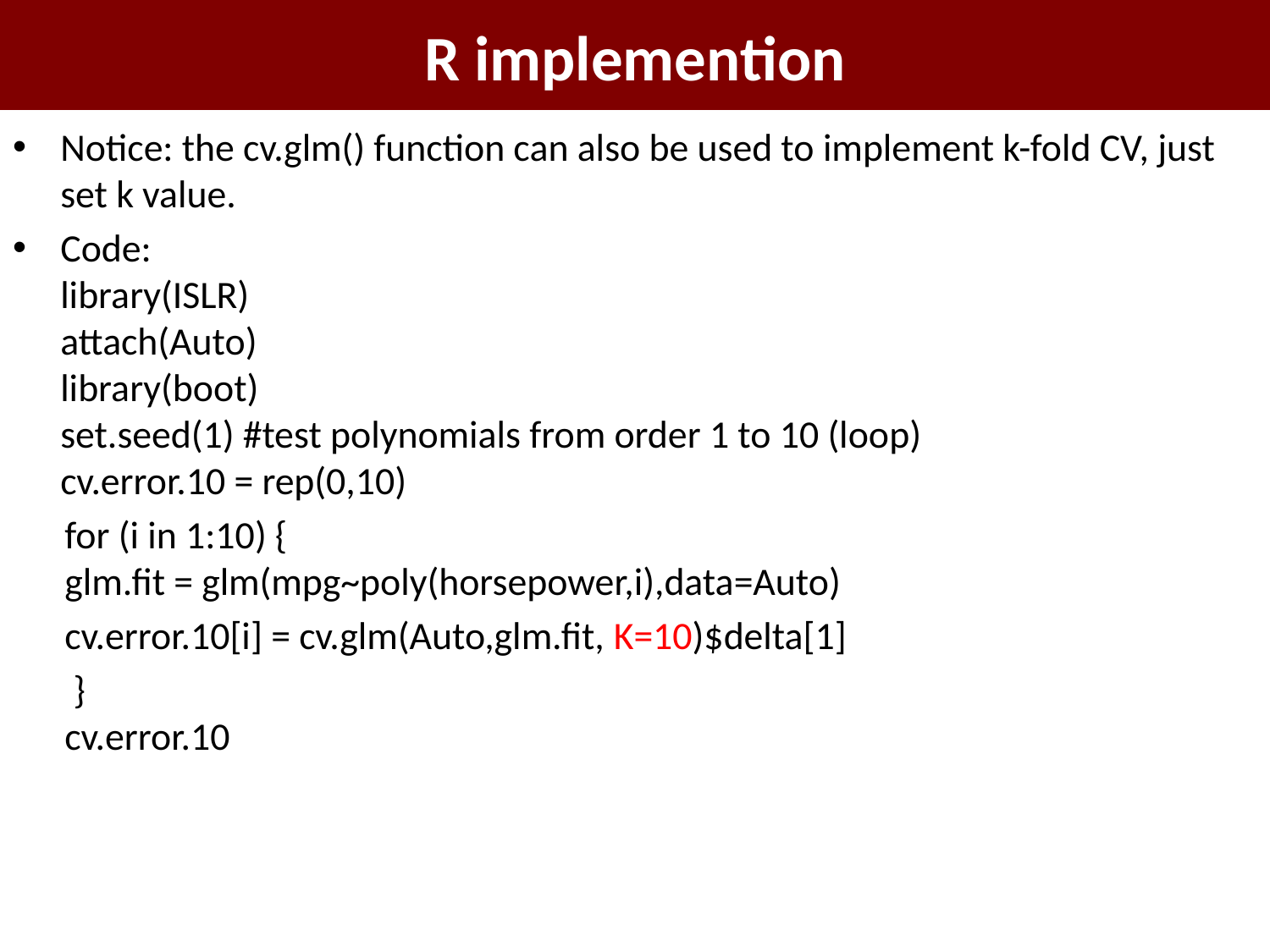

# R implemention
Notice: the cv.glm() function can also be used to implement k-fold CV, just set k value.
Code:
library(ISLR)
attach(Auto)
library(boot)
set.seed(1) #test polynomials from order 1 to 10 (loop)
cv.error.10 = rep(0,10)
      for (i in 1:10) {
      glm.fit = glm(mpg~poly(horsepower,i),data=Auto)
      cv.error.10[i] = cv.glm(Auto,glm.fit, K=10)$delta[1]
       }
      cv.error.10